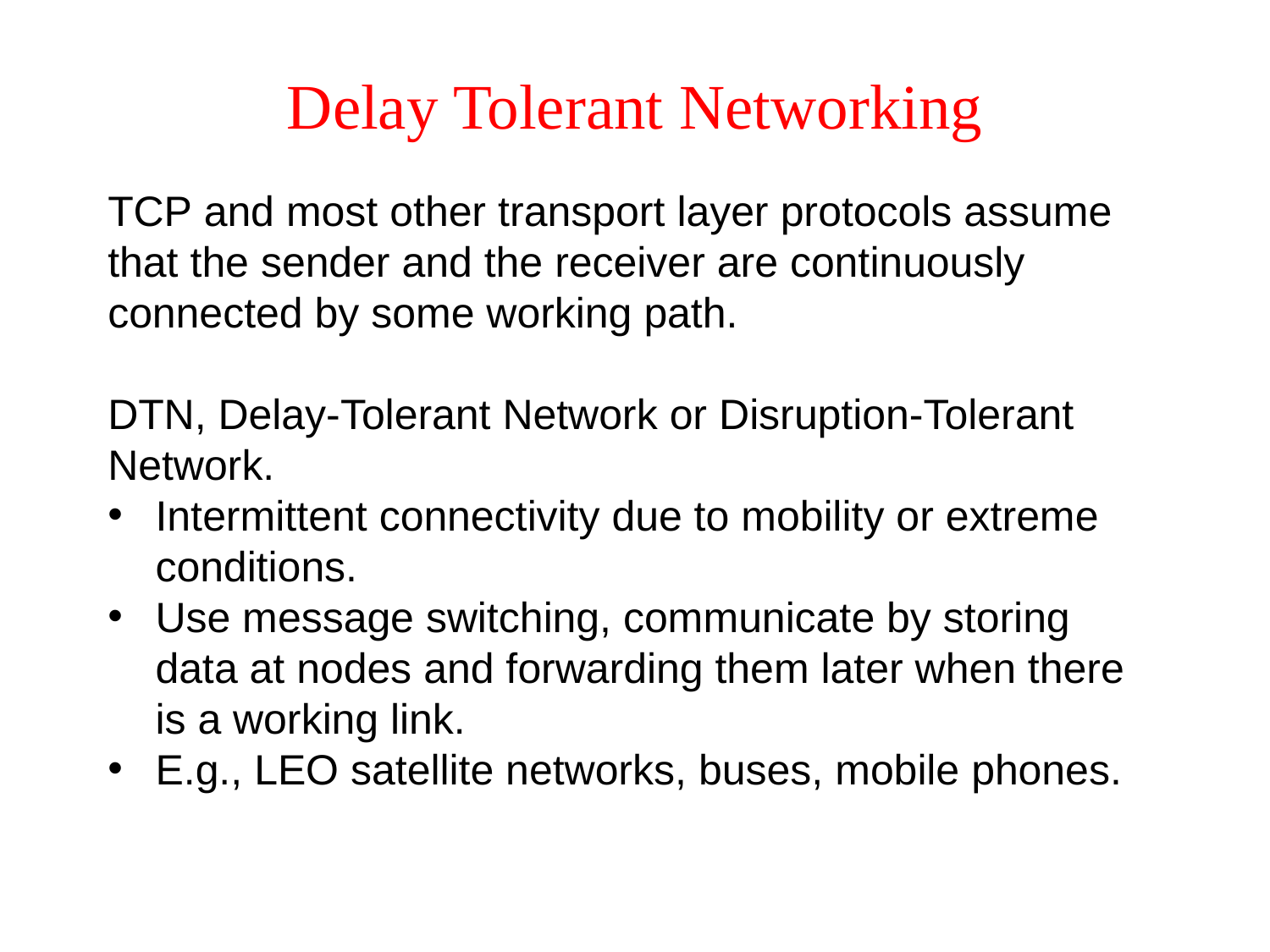

# Delay Tolerant Networking
TCP and most other transport layer protocols assume that the sender and the receiver are continuously connected by some working path.

DTN, Delay-Tolerant Network or Disruption-Tolerant Network.
Intermittent connectivity due to mobility or extreme conditions.
Use message switching, communicate by storing data at nodes and forwarding them later when there is a working link.
E.g., LEO satellite networks, buses, mobile phones.